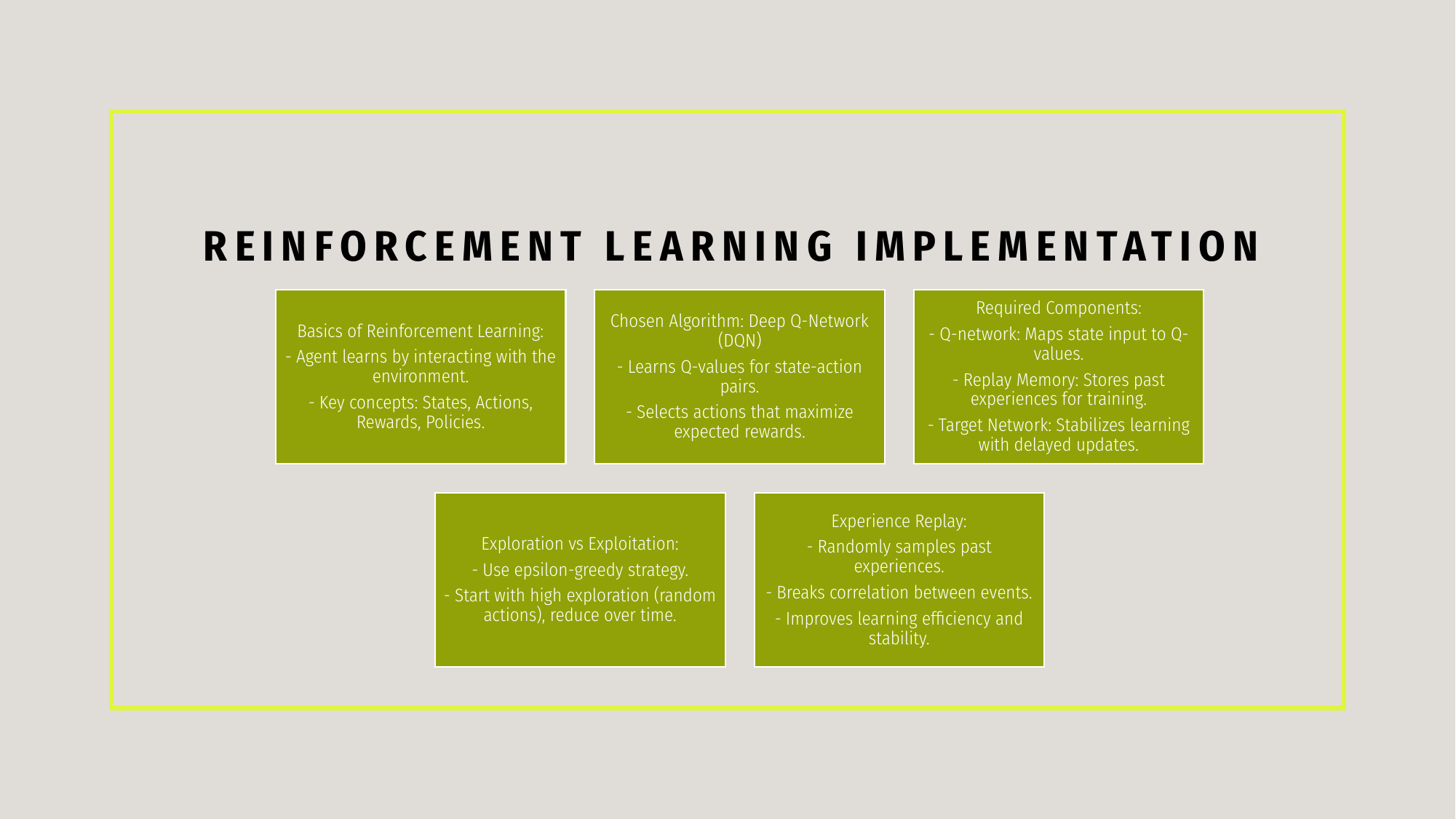

# Reinforcement Learning implementation
Basics of Reinforcement Learning:
- Agent learns by interacting with the environment.
- Key concepts: States, Actions, Rewards, Policies.
Chosen Algorithm: Deep Q-Network (DQN)
- Learns Q-values for state-action pairs.
- Selects actions that maximize expected rewards.
Required Components:
- Q-network: Maps state input to Q-values.
- Replay Memory: Stores past experiences for training.
- Target Network: Stabilizes learning with delayed updates.
Exploration vs Exploitation:
- Use epsilon-greedy strategy.
- Start with high exploration (random actions), reduce over time.
Experience Replay:
- Randomly samples past experiences.
- Breaks correlation between events.
- Improves learning efficiency and stability.